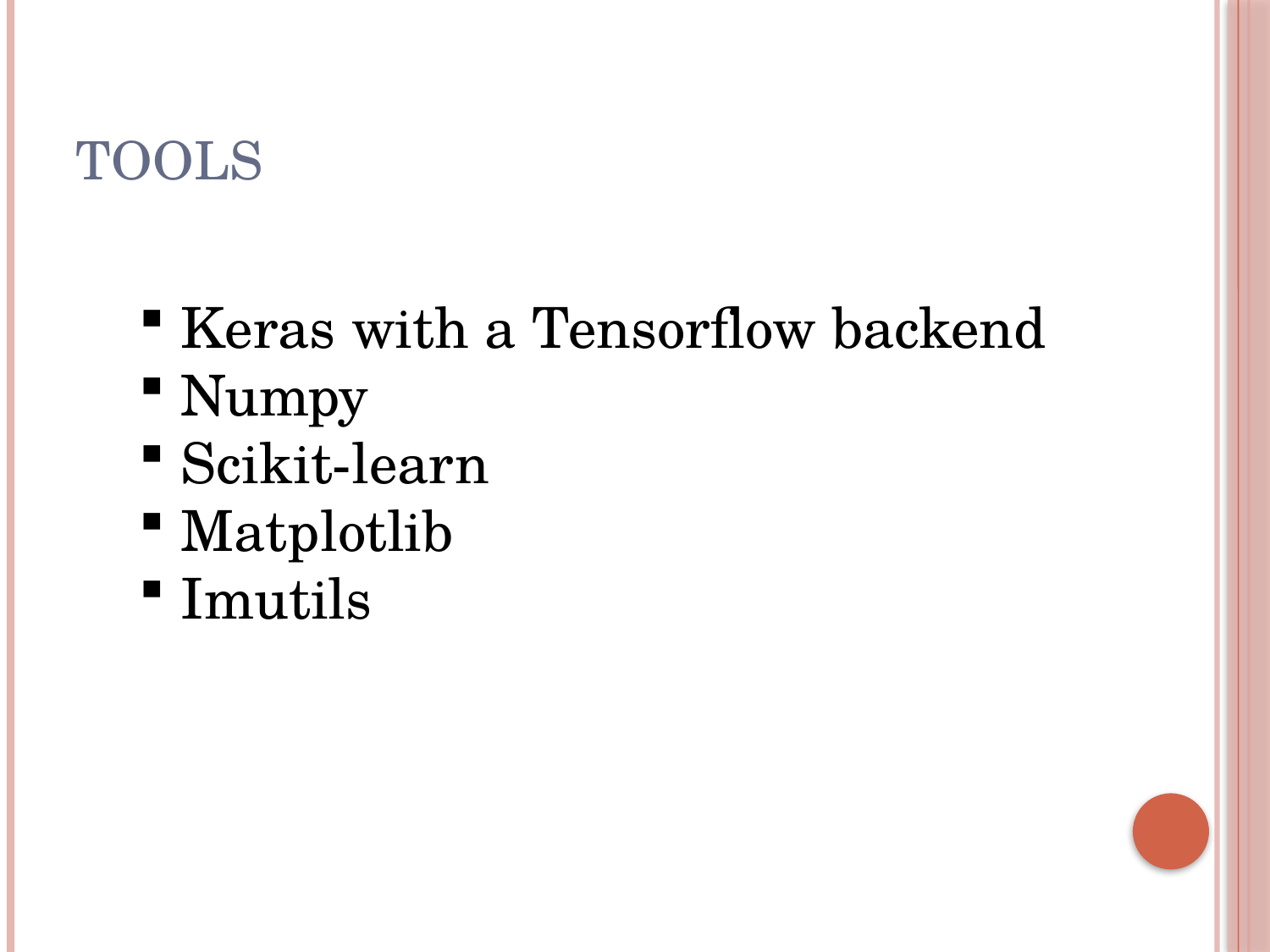

# Tools
 Keras with a Tensorflow backend
 Numpy
 Scikit-learn
 Matplotlib
 Imutils